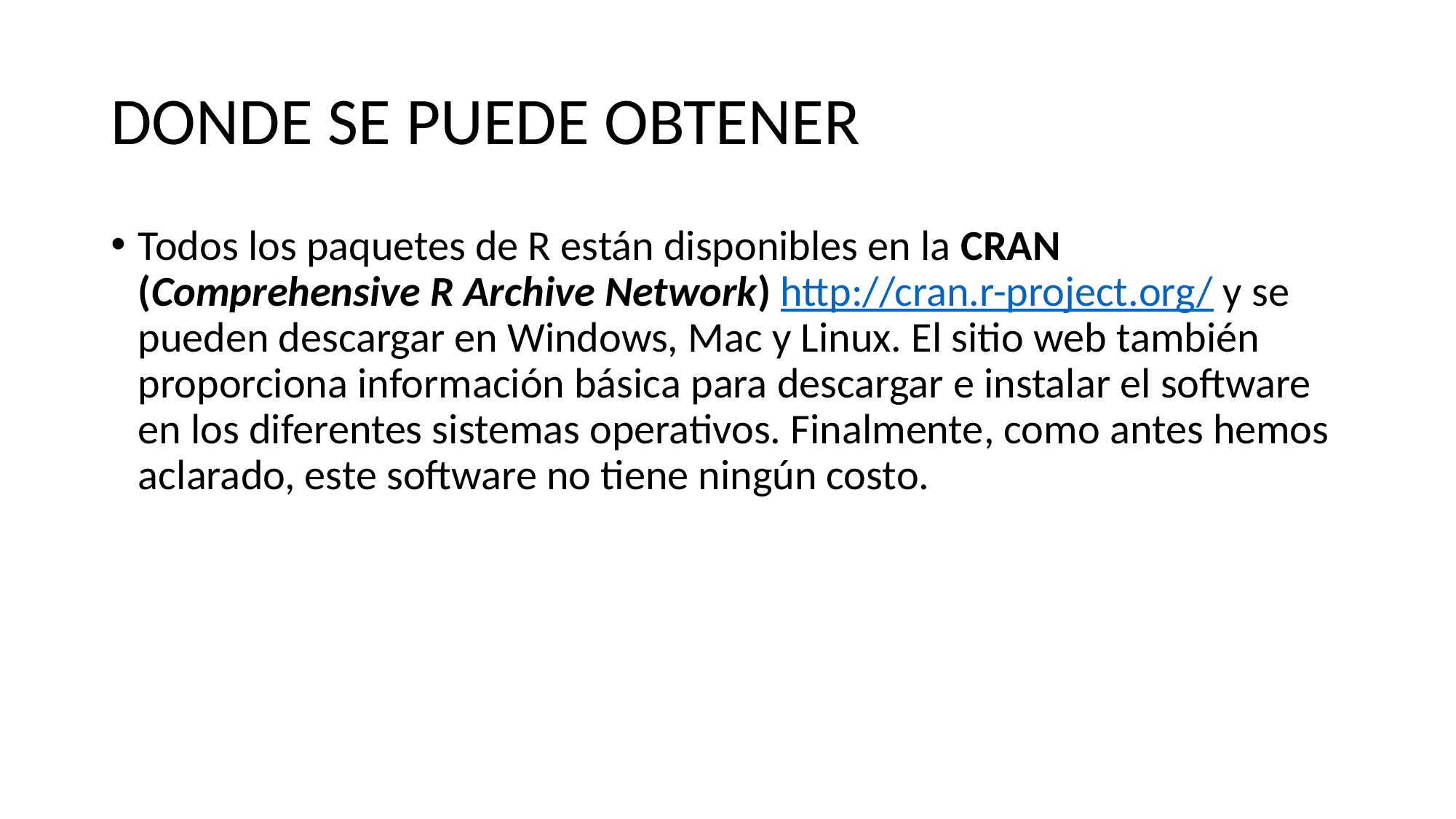

# DONDE SE PUEDE OBTENER
Todos los paquetes de R están disponibles en la CRAN (Comprehensive R Archive Network) http://cran.r-project.org/ y se pueden descargar en Windows, Mac y Linux. El sitio web también proporciona información básica para descargar e instalar el software en los diferentes sistemas operativos. Finalmente, como antes hemos aclarado, este software no tiene ningún costo.